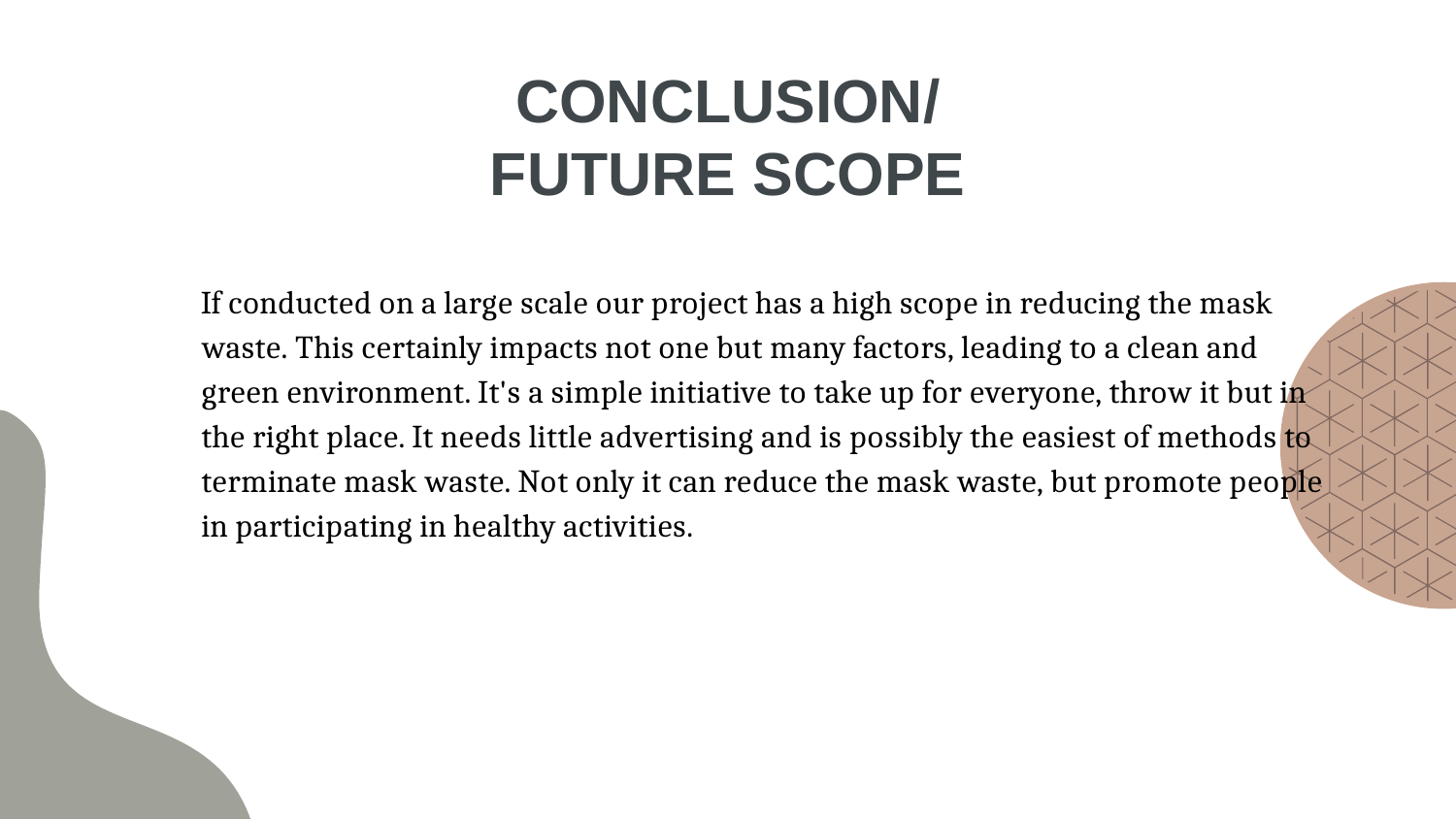

# CONCLUSION/ FUTURE SCOPE
	If conducted on a large scale our project has a high scope in reducing the mask waste. This certainly impacts not one but many factors, leading to a clean and green environment. It's a simple initiative to take up for everyone, throw it but in the right place. It needs little advertising and is possibly the easiest of methods to terminate mask waste. Not only it can reduce the mask waste, but promote people in participating in healthy activities.